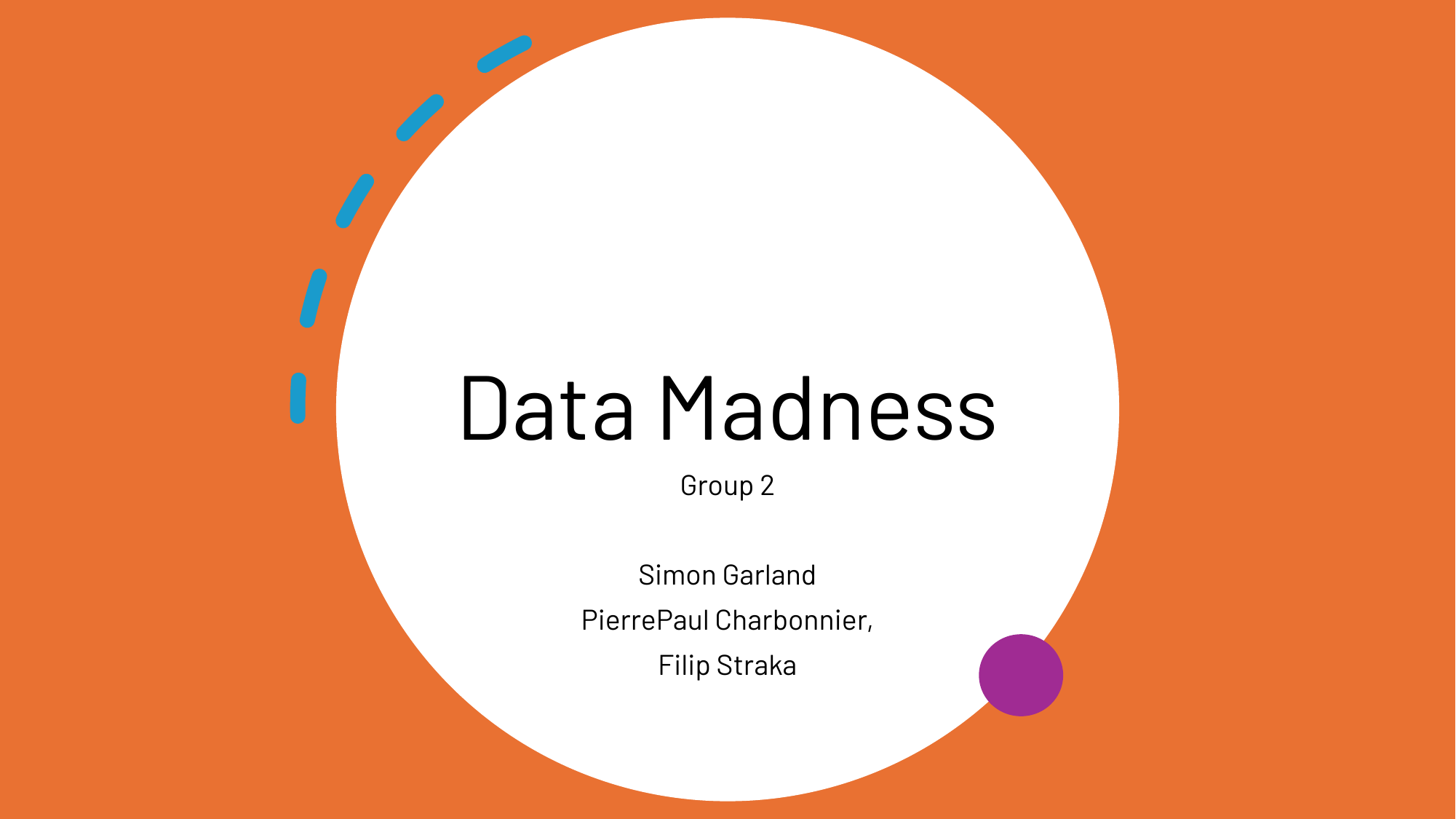

# Data Madness
Group 2

Simon Garland
PierrePaul Charbonnier,
Filip Straka